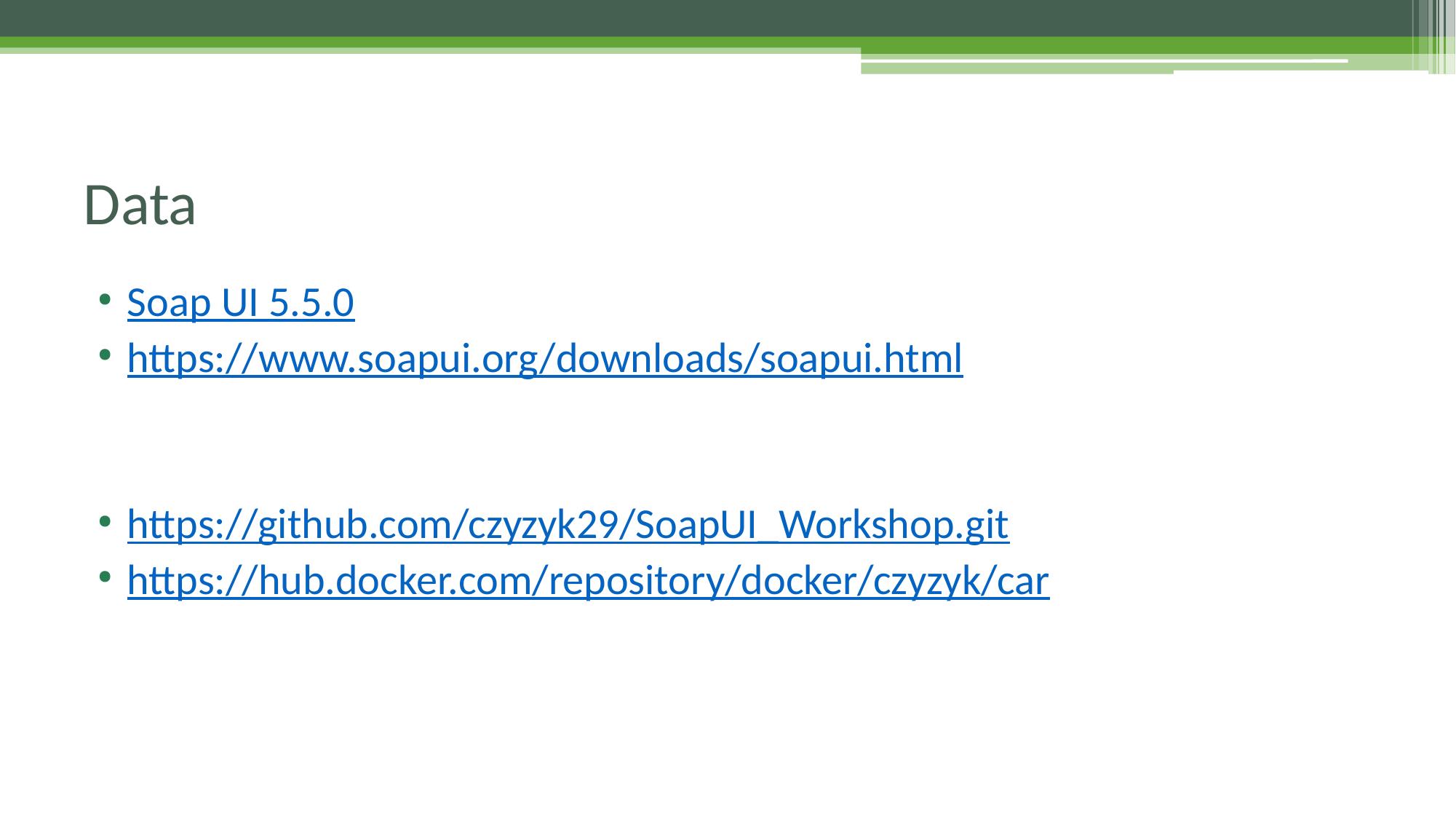

# Data
Soap UI 5.5.0
https://www.soapui.org/downloads/soapui.html

https://github.com/czyzyk29/SoapUI_Workshop.git
https://hub.docker.com/repository/docker/czyzyk/car